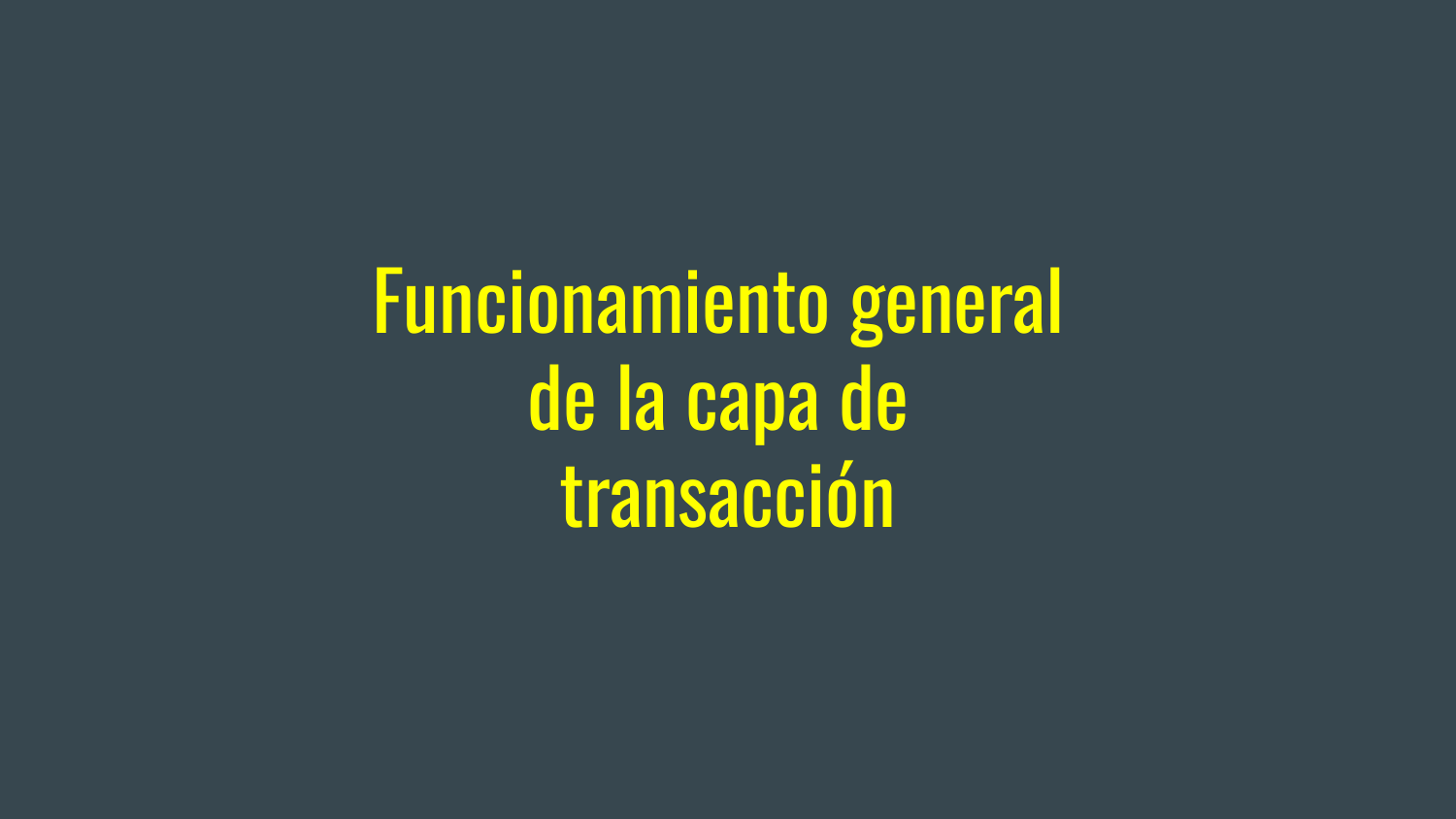

# Funcionamiento general
de la capa de
transacción